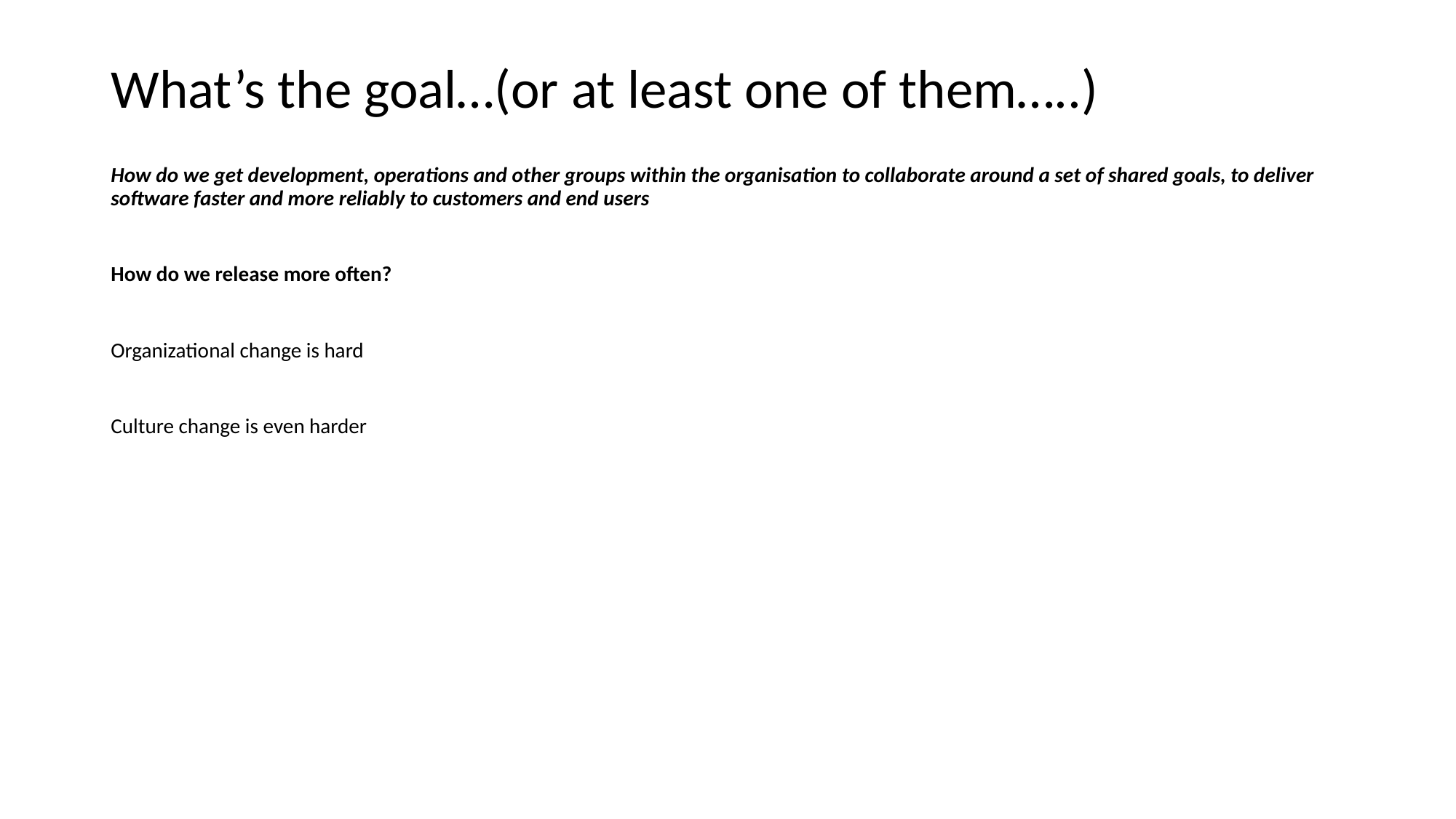

# What’s the goal…(or at least one of them…..)
How do we get development, operations and other groups within the organisation to collaborate around a set of shared goals, to deliver software faster and more reliably to customers and end users

How do we release more often?

Organizational change is hard

Culture change is even harder